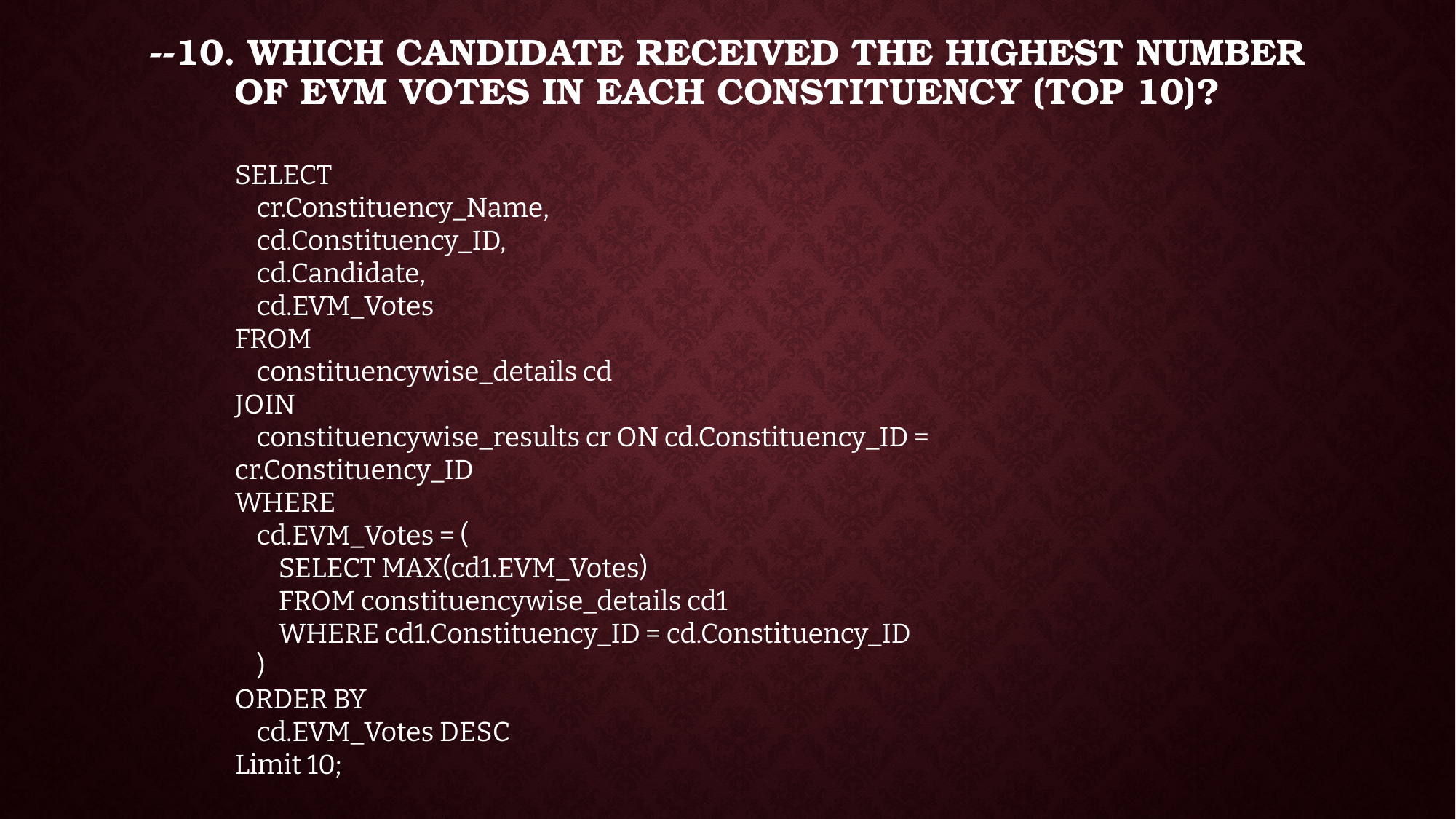

# --10. Which candidate received the highest number of EVM votes in each constituency (Top 10)?
SELECT
    cr.Constituency_Name,
    cd.Constituency_ID,
    cd.Candidate,
    cd.EVM_Votes
FROM
    constituencywise_details cd
JOIN
    constituencywise_results cr ON cd.Constituency_ID = cr.Constituency_ID
WHERE
    cd.EVM_Votes = (
        SELECT MAX(cd1.EVM_Votes)
        FROM constituencywise_details cd1
        WHERE cd1.Constituency_ID = cd.Constituency_ID
    )
ORDER BY
    cd.EVM_Votes DESC
Limit 10;